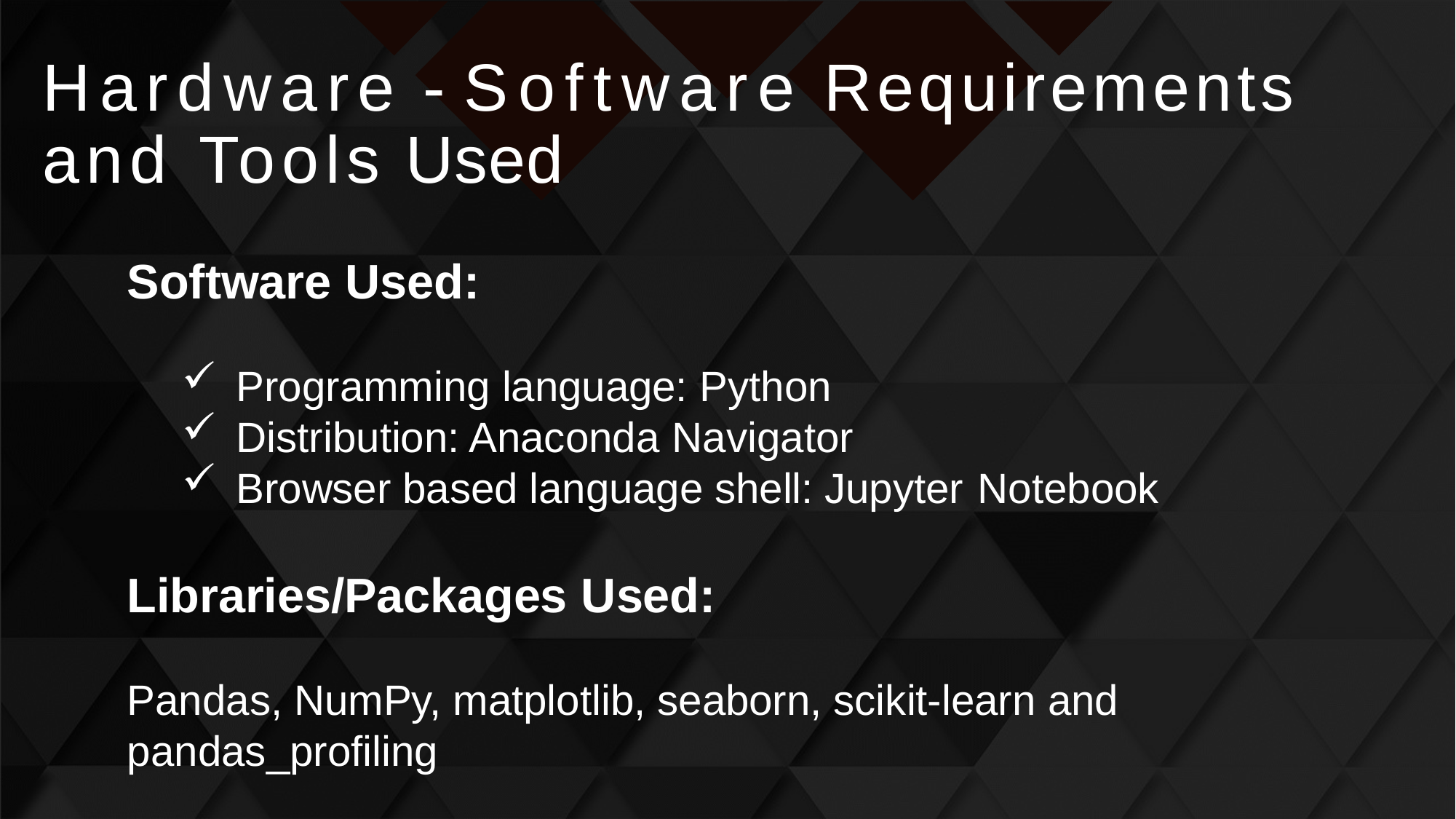

# Hardware - Software Requirements  and Tools Used
Software Used:
Programming language: Python
Distribution: Anaconda Navigator
Browser based language shell: Jupyter Notebook

Libraries/Packages Used:
Pandas, NumPy, matplotlib, seaborn, scikit-learn and  pandas_profiling